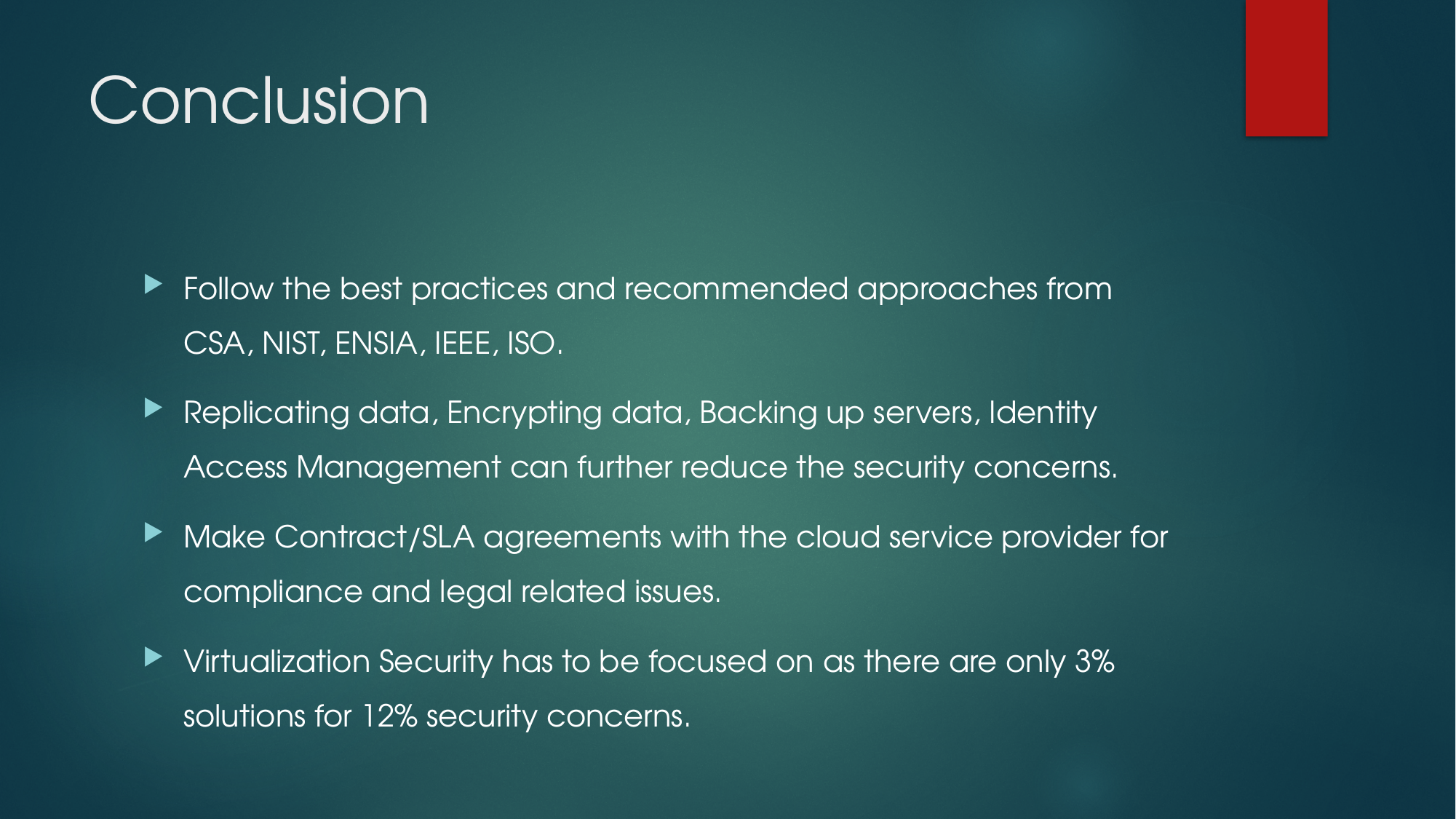

# Conclusion
Follow the best practices and recommended approaches from CSA, NIST, ENSIA, IEEE, ISO.
Replicating data, Encrypting data, Backing up servers, Identity  Access Management can further reduce the security concerns.
Make Contract/SLA agreements with the cloud service provider for compliance and legal related issues.
Virtualization Security has to be focused on as there are only 3% solutions for 12% security concerns.